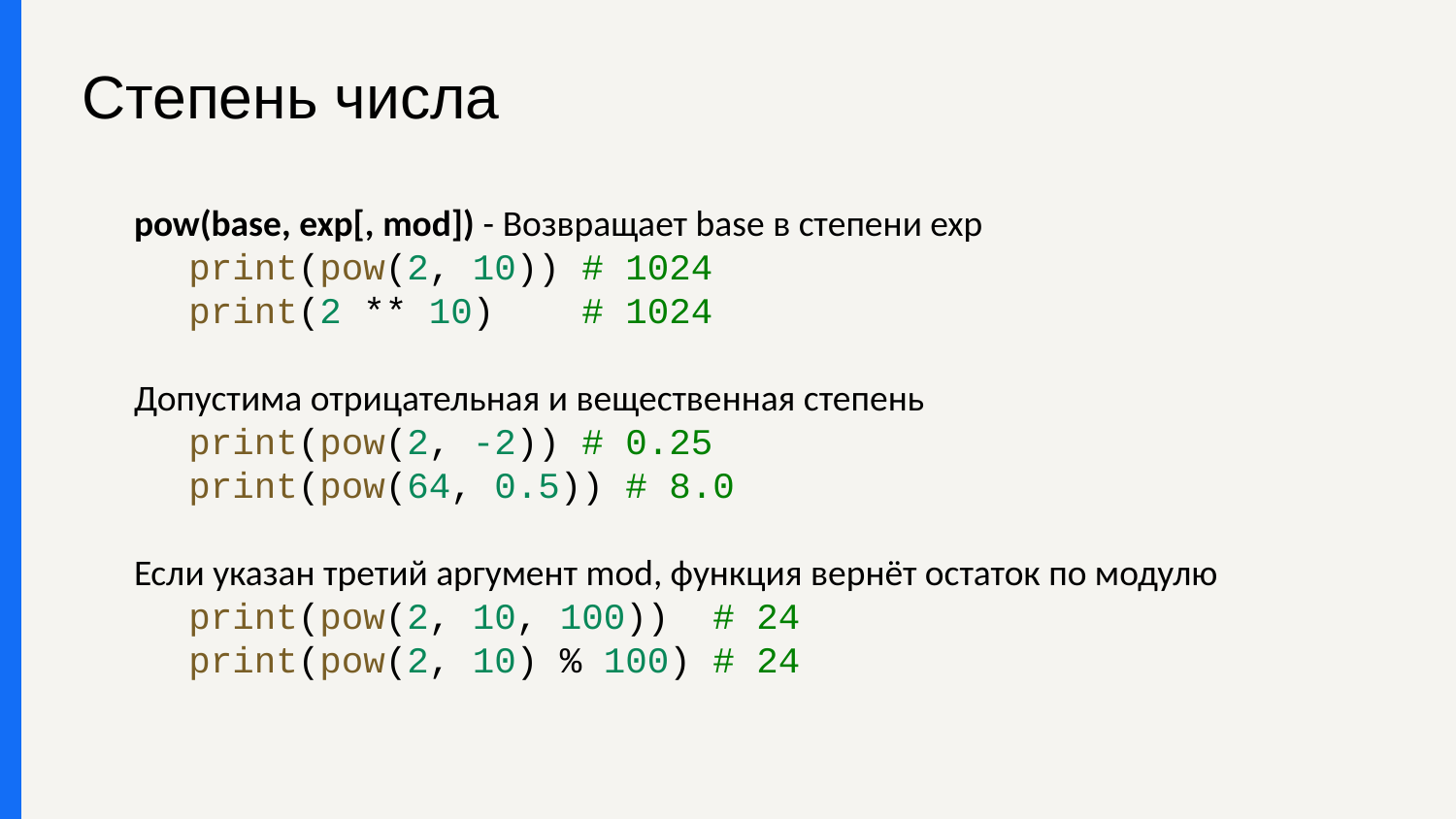

# Степень числа
pow(base, exp[, mod]) - Возвращает base в степени exp
print(pow(2, 10)) # 1024
print(2 ** 10)    # 1024

Допустима отрицательная и вещественная степень
print(pow(2, -2)) # 0.25
print(pow(64, 0.5)) # 8.0

Если указан третий аргумент mod, функция вернёт остаток по модулю
print(pow(2, 10, 100))  # 24
print(pow(2, 10) % 100) # 24